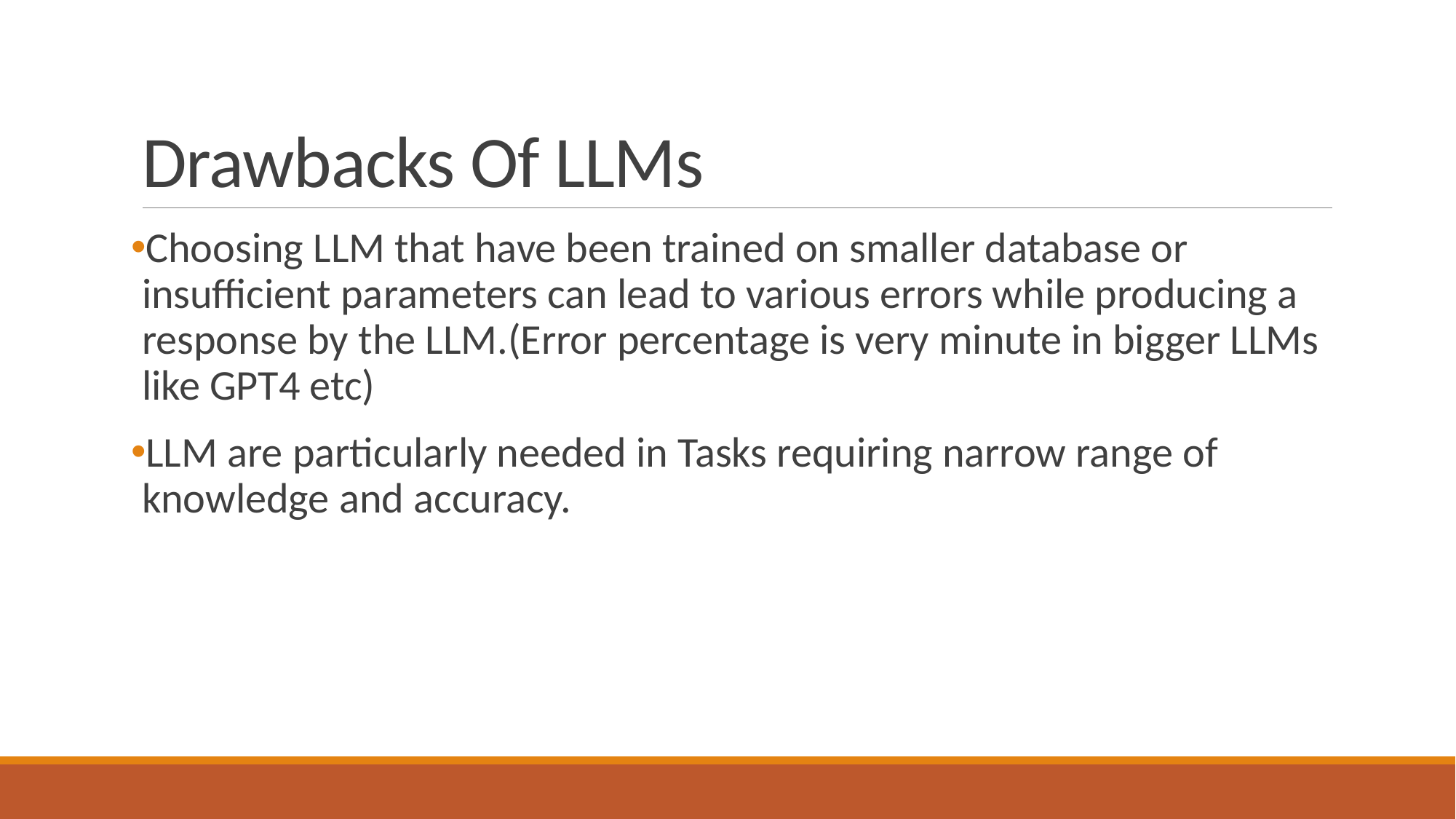

# Drawbacks Of LLMs
Choosing LLM that have been trained on smaller database or insufficient parameters can lead to various errors while producing a response by the LLM.(Error percentage is very minute in bigger LLMs like GPT4 etc)
LLM are particularly needed in Tasks requiring narrow range of knowledge and accuracy.